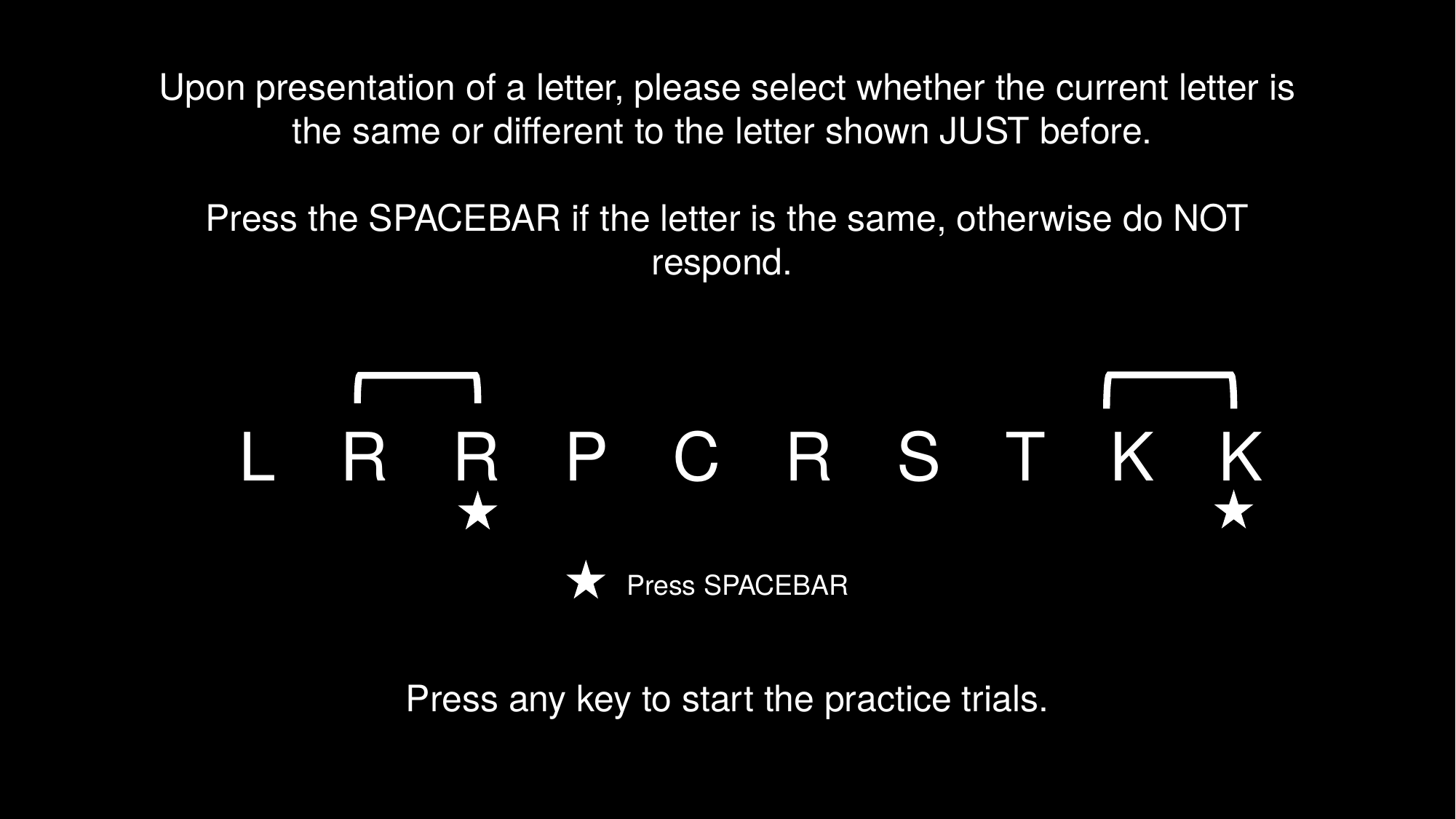

Upon presentation of a letter, please select whether the current letter is the same or different to the letter shown JUST before.

Press the SPACEBAR if the letter is the same, otherwise do NOT respond.

Press any key to start the practice trials.

L R R P C R S T K K

Press SPACEBAR